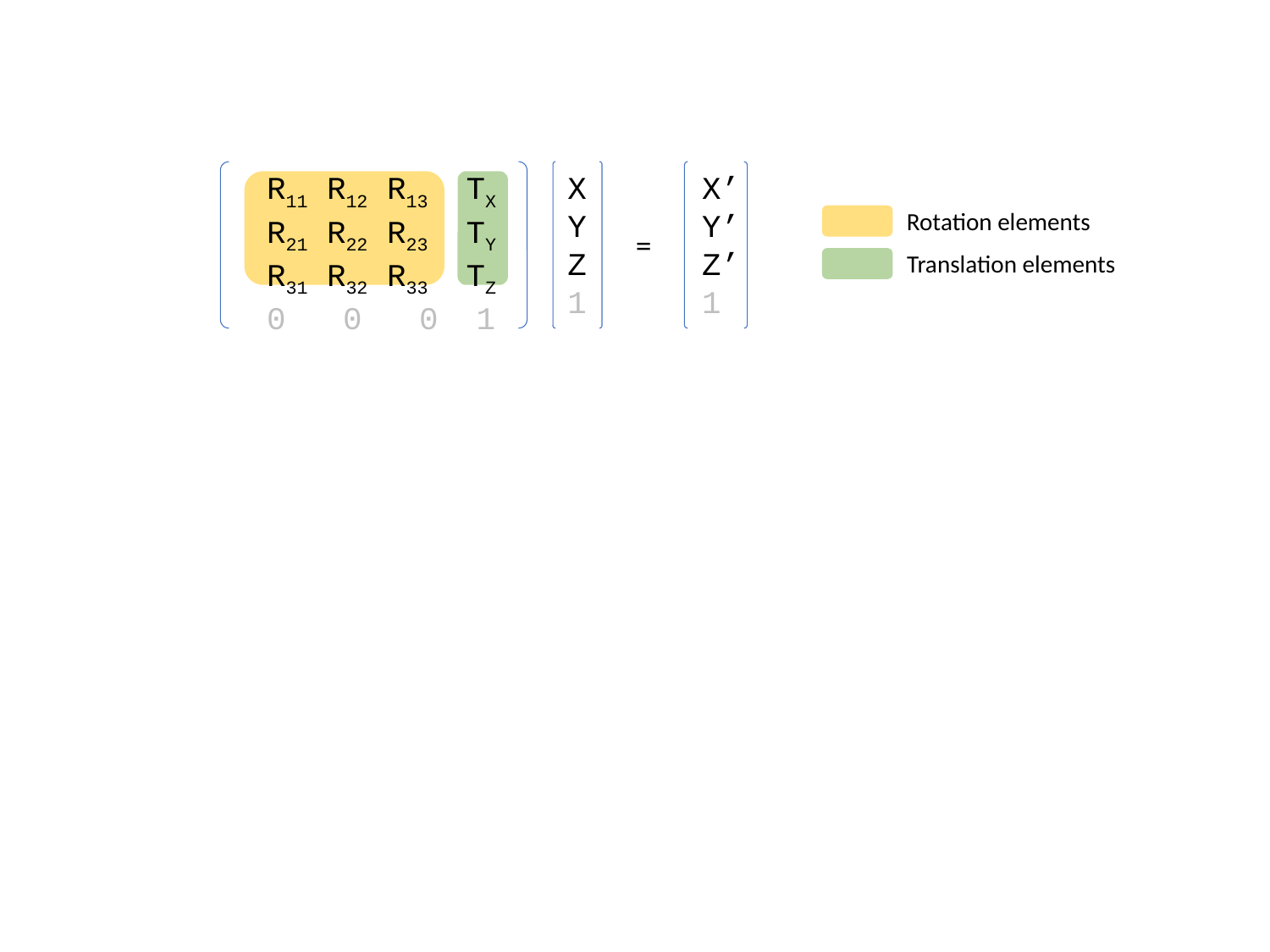

R11 R12 R13  TX
R21 R22 R23  TY
R31 R32 R33  TZ
0   0   0  1

X
Y
Z
1
X’
Y’
Z’
1

Rotation elements

Translation elements

=